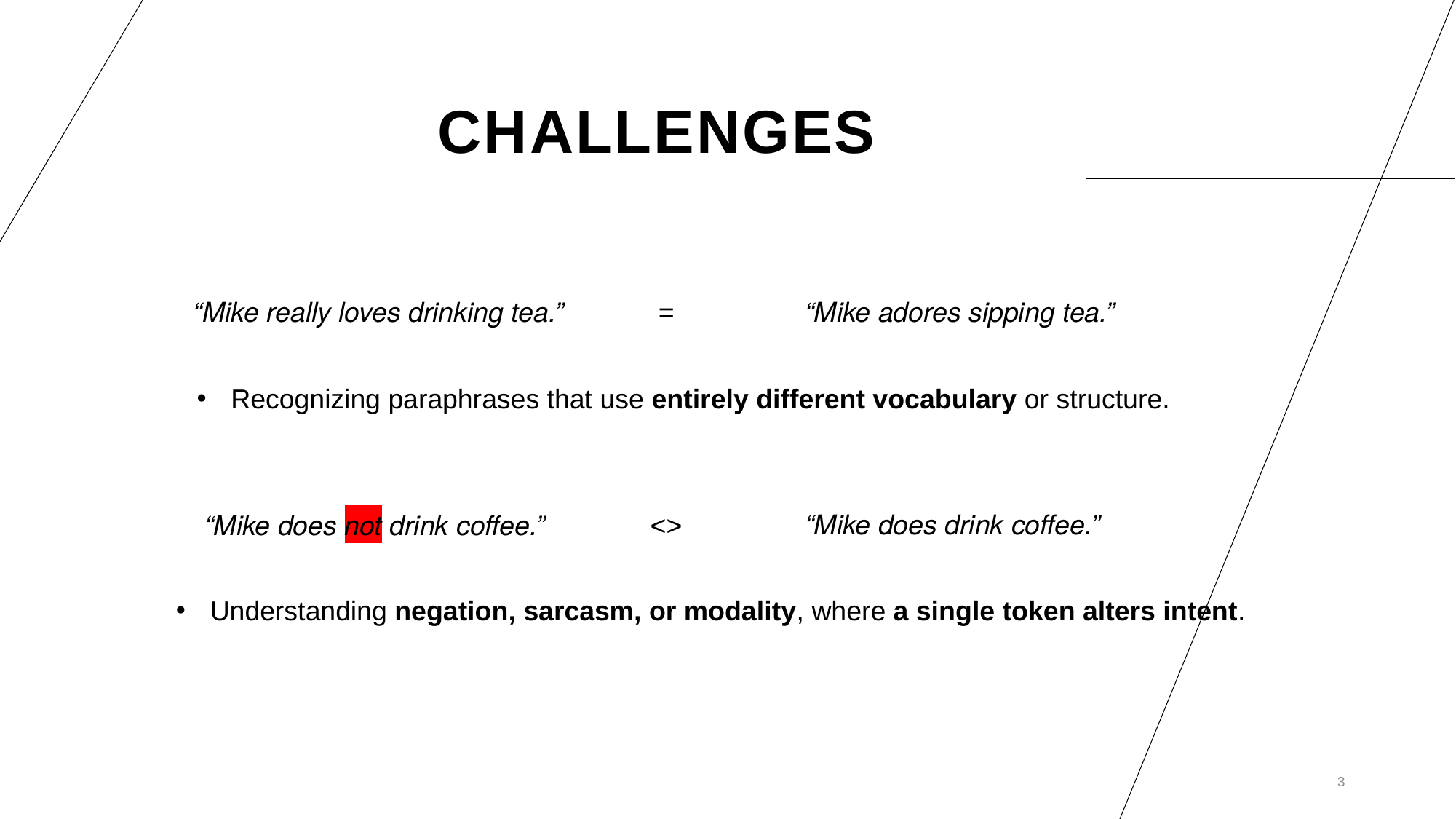

# Challenges
“Mike really loves drinking tea.”
=
“Mike adores sipping tea.”
Recognizing paraphrases that use entirely different vocabulary or structure.
“Mike does drink coffee.”
“Mike does not drink coffee.”
<>
Understanding negation, sarcasm, or modality, where a single token alters intent.
3